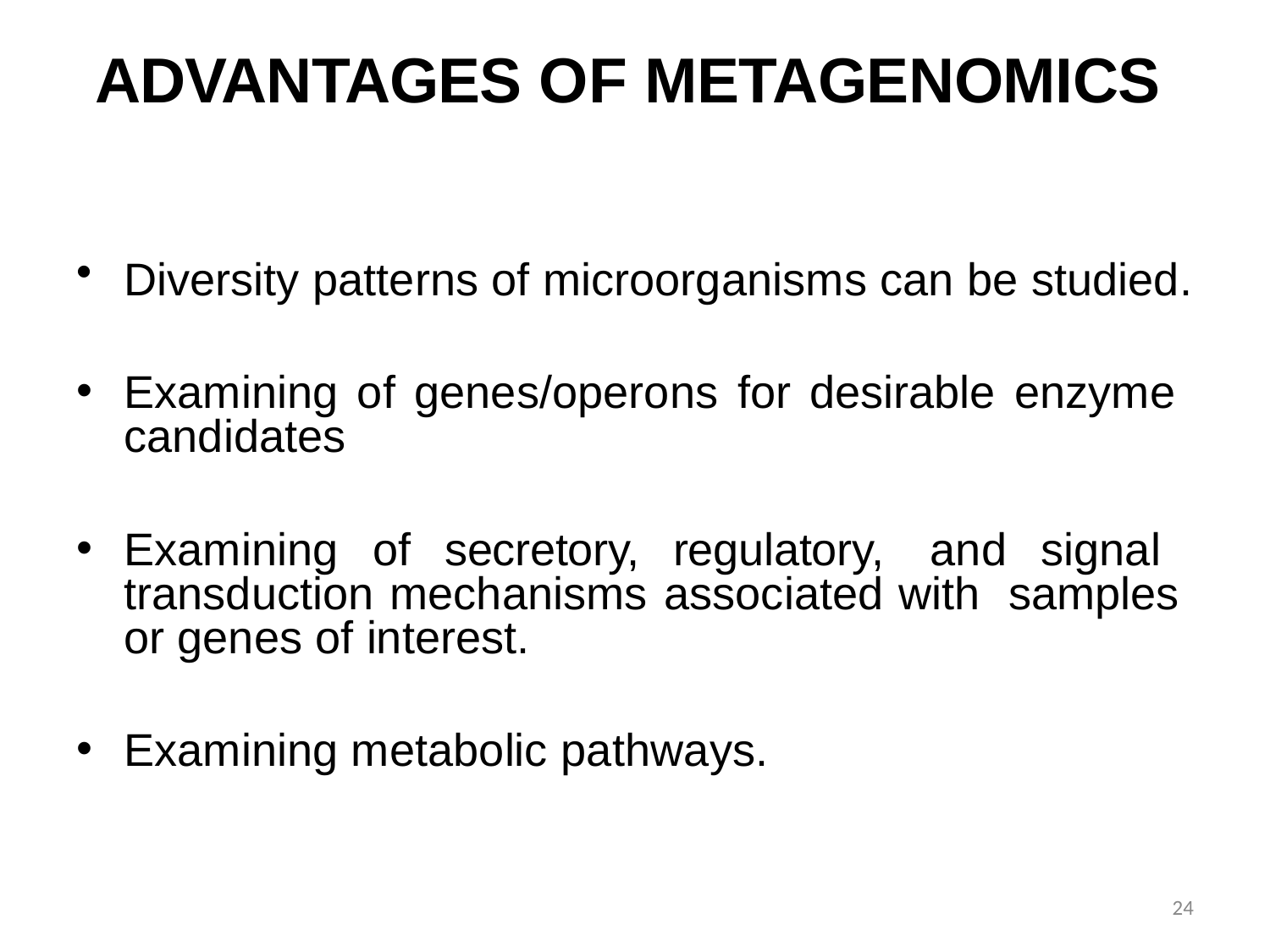

# ADVANTAGES OF METAGENOMICS
Diversity patterns of microorganisms can be studied.

Examining of genes/operons for desirable enzyme  candidates

Examining of secretory, regulatory, and signal  transduction mechanisms associated with samples  or genes of interest.

Examining metabolic pathways.
24